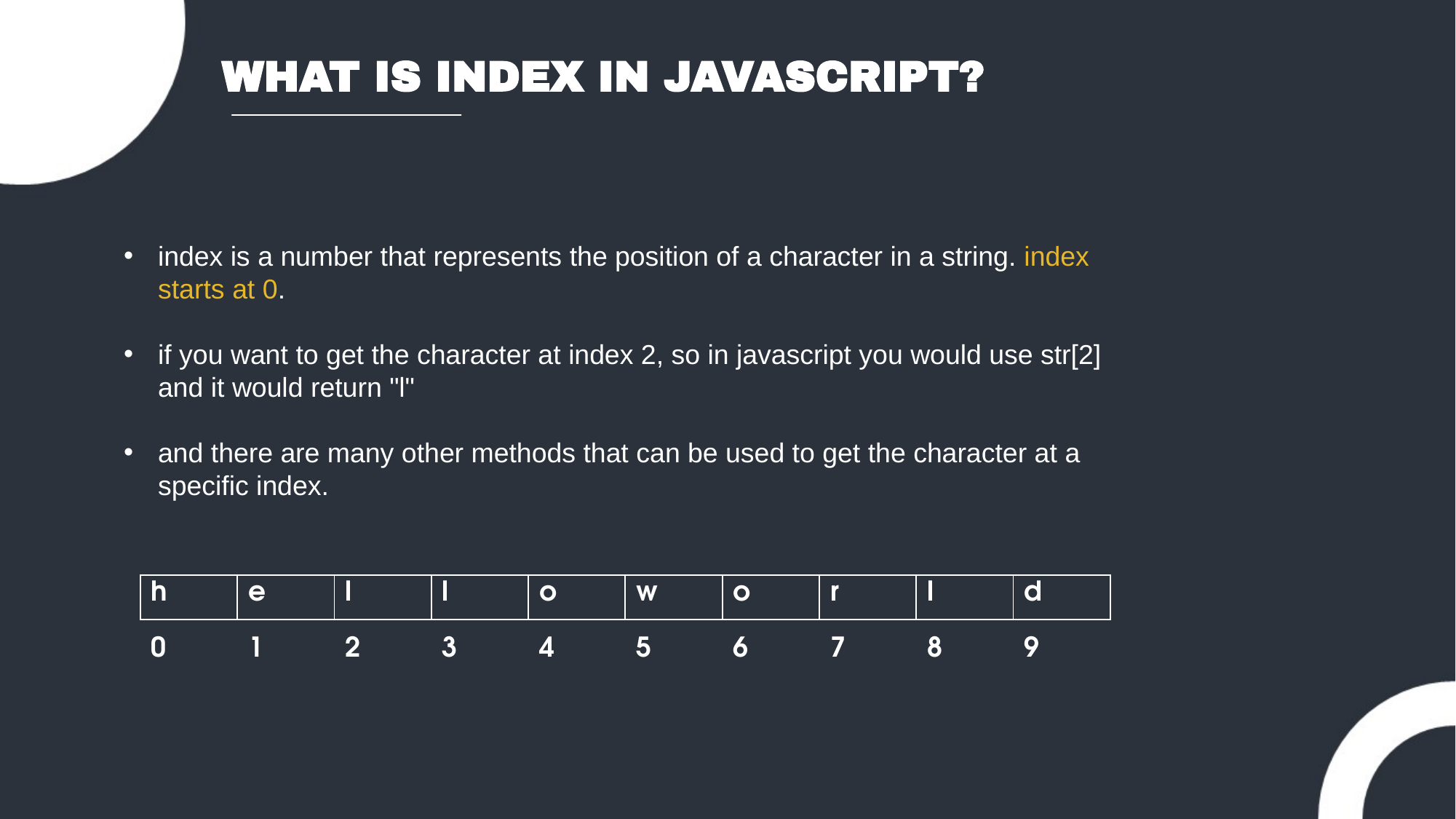

WHAT IS INDEX IN JAVASCRIPT?
index is a number that represents the position of a character in a string. index starts at 0.

if you want to get the character at index 2, so in javascript you would use str[2] and it would return "l"

and there are many other methods that can be used to get the character at a specific index.

| h | e | l | l | o | w | o | r | l | d |
| --- | --- | --- | --- | --- | --- | --- | --- | --- | --- |
| 0 | 1 | 2 | 3 | 4 | 5 | 6 | 7 | 8 | 9 |
| --- | --- | --- | --- | --- | --- | --- | --- | --- | --- |